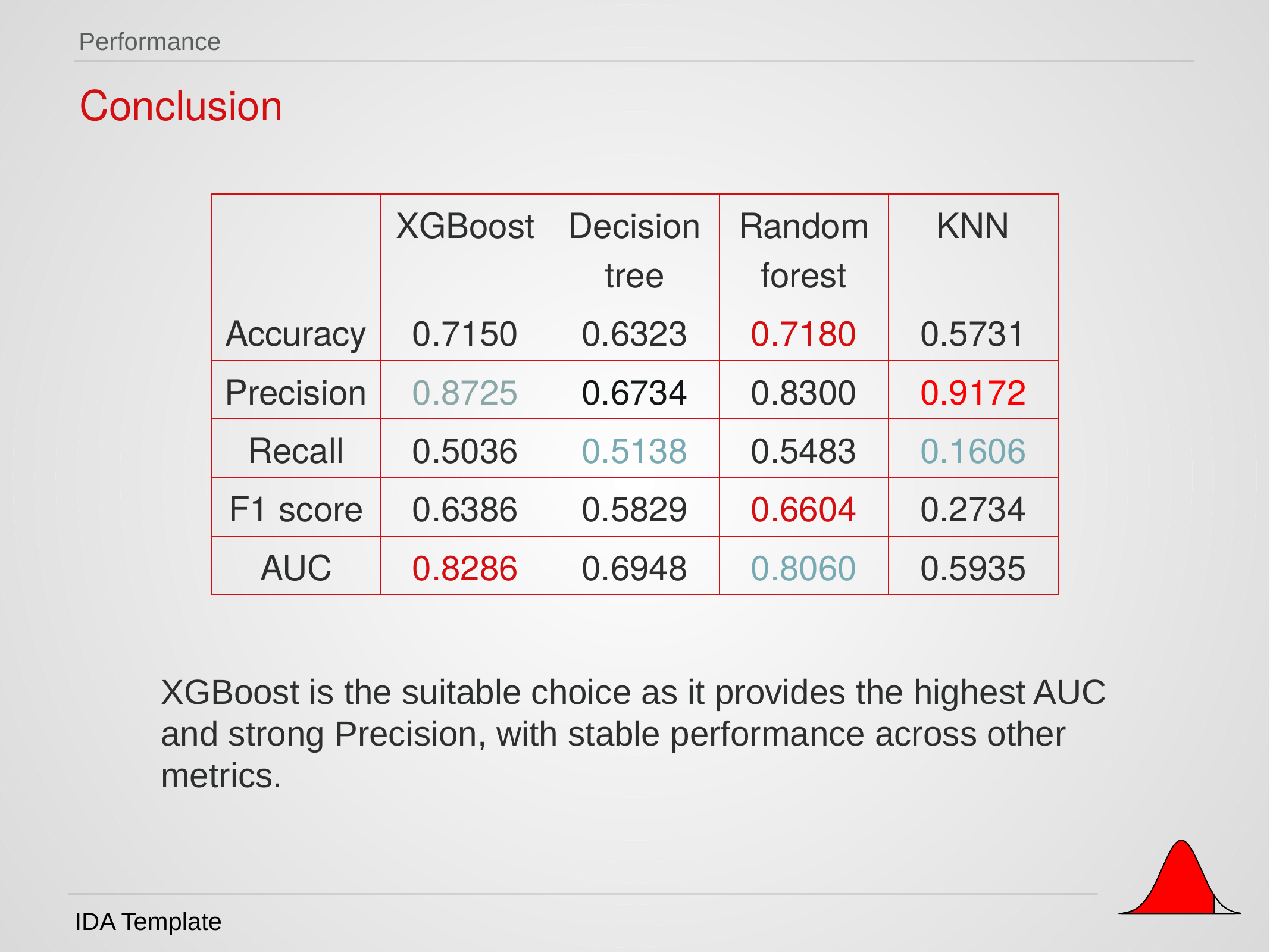

Performance
19
Conclusion

|  | XGBoost | Decision tree | Random forest | KNN |
| --- | --- | --- | --- | --- |
| Accuracy | 0.7150 | 0.6323 | 0.7180 | 0.5731 |
| Precision | 0.8725 | 0.6734 | 0.8300 | 0.9172 |
| Recall | 0.5036 | 0.5138 | 0.5483 | 0.1606 |
| F1 score | 0.6386 | 0.5829 | 0.6604 | 0.2734 |
| AUC | 0.8286 | 0.6948 | 0.8060 | 0.5935 |
XGBoost is the suitable choice as it provides the highest AUC and strong Precision, with stable performance across other metrics.
IDA Template